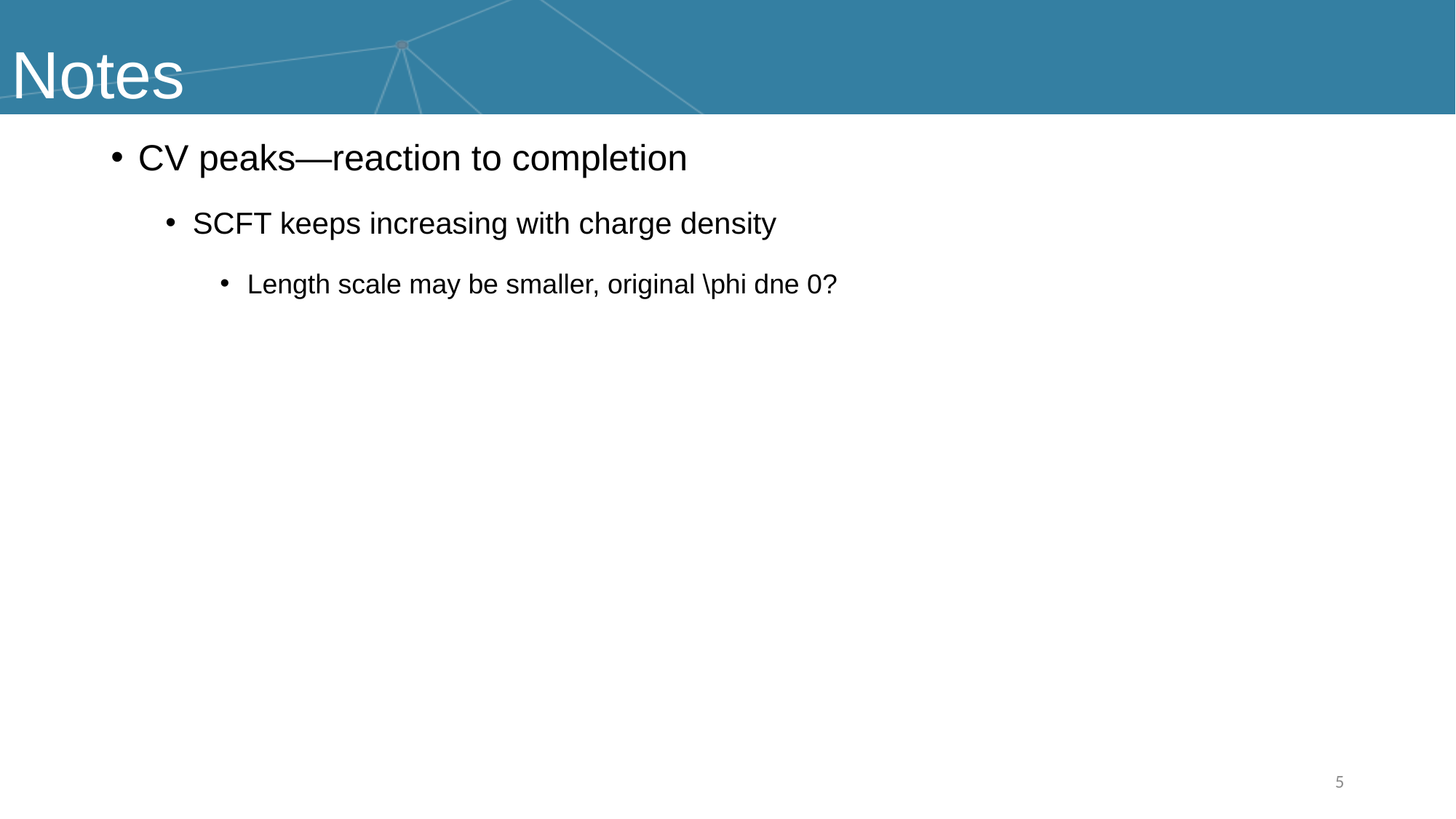

# Notes
CV peaks—reaction to completion
SCFT keeps increasing with charge density
Length scale may be smaller, original \phi dne 0?
5